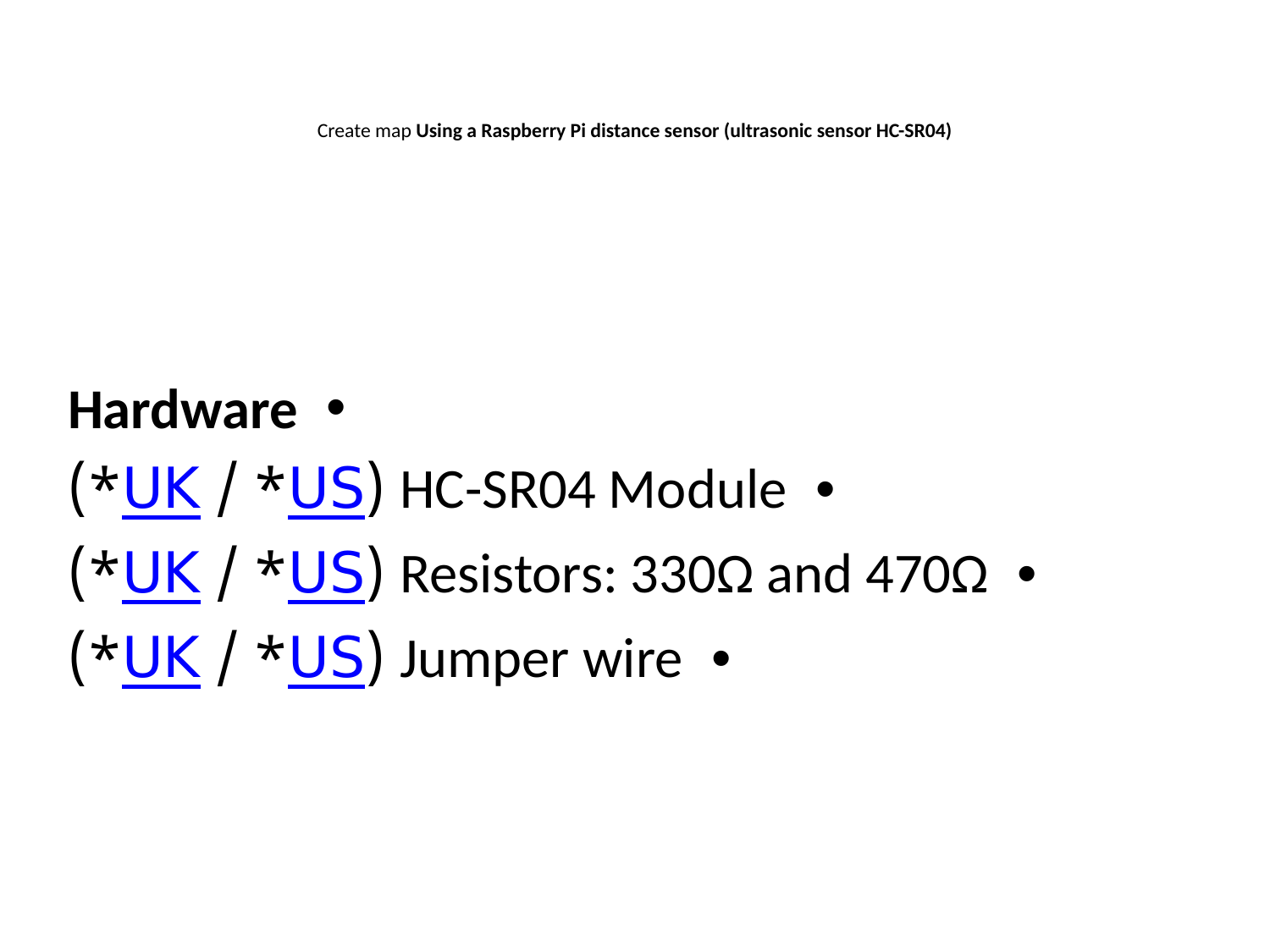

# Create map Using a Raspberry Pi distance sensor (ultrasonic sensor HC-SR04)
Hardware
HC-SR04 Module (US* / UK*)
Resistors: 330Ω and 470Ω (US* / UK*)
Jumper wire (US* / UK*)